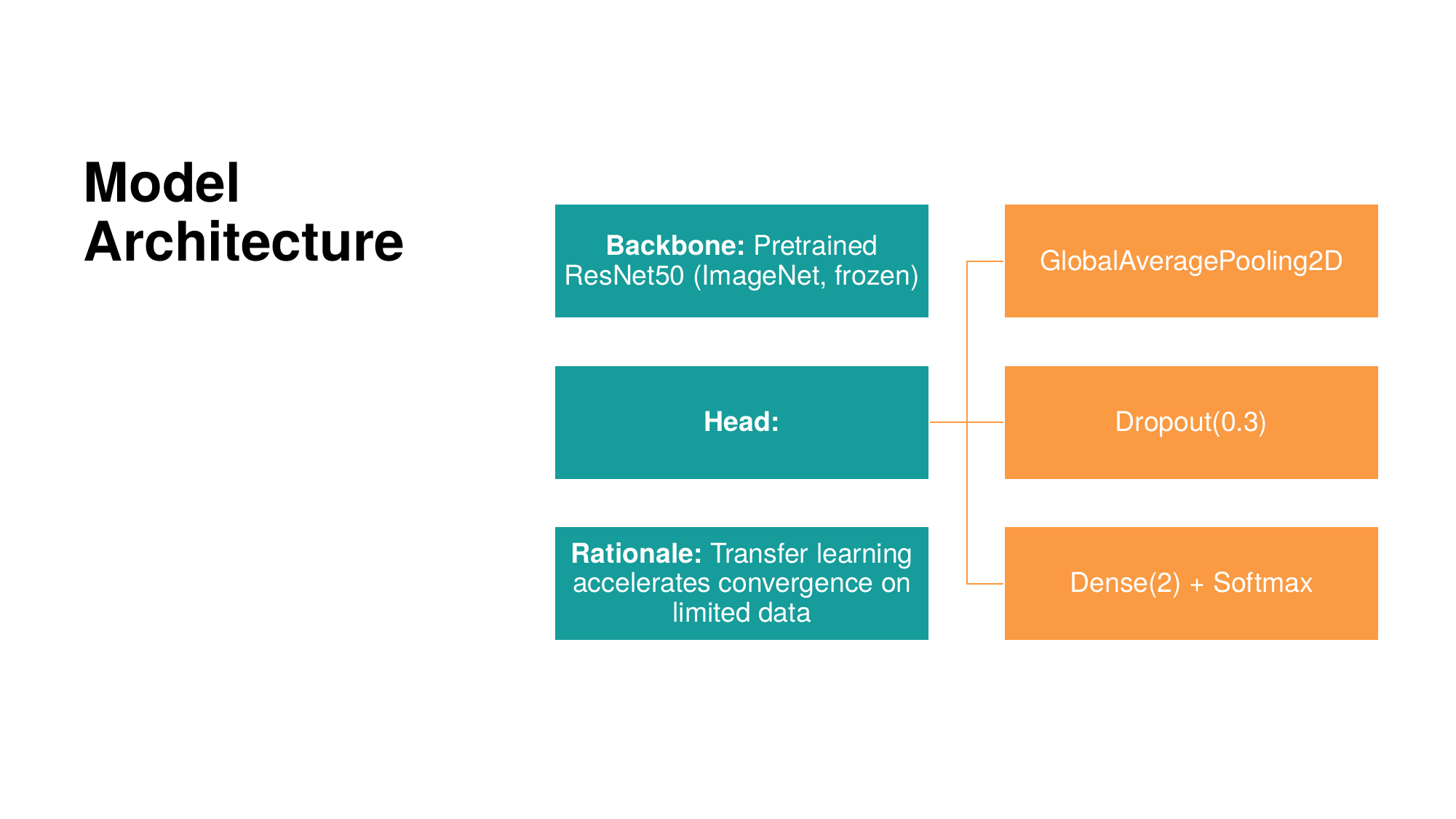

# Model Architecture
Backbone: Pretrained ResNet50 (ImageNet, frozen)
Head:
GlobalAveragePooling2D
Dropout(0.3)
Dense(2) + Softmax
Rationale: Transfer learning accelerates convergence on limited data